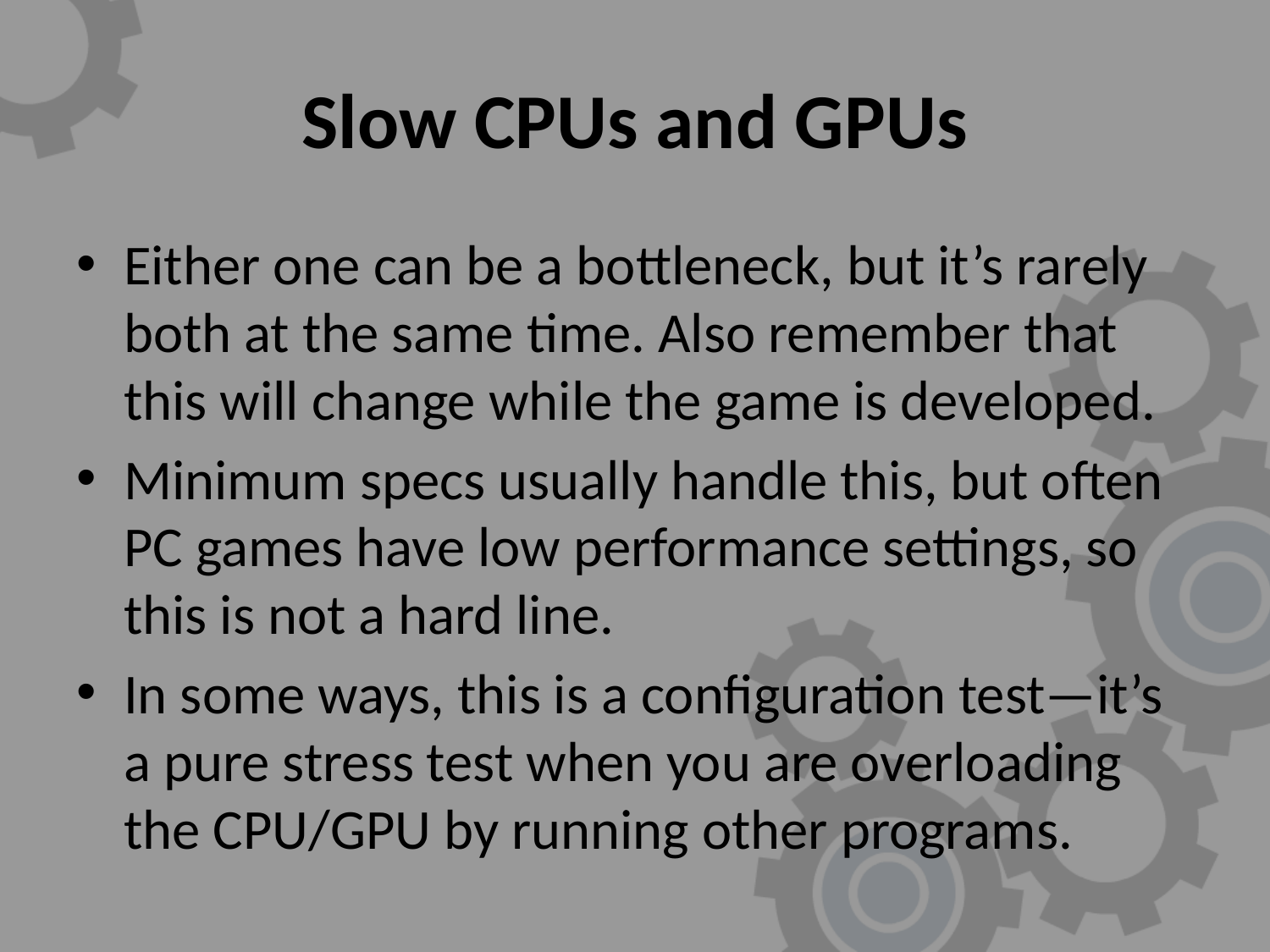

# Slow CPUs and GPUs
Either one can be a bottleneck, but it’s rarely both at the same time. Also remember that this will change while the game is developed.
Minimum specs usually handle this, but often PC games have low performance settings, so this is not a hard line.
In some ways, this is a configuration test—it’s a pure stress test when you are overloading the CPU/GPU by running other programs.